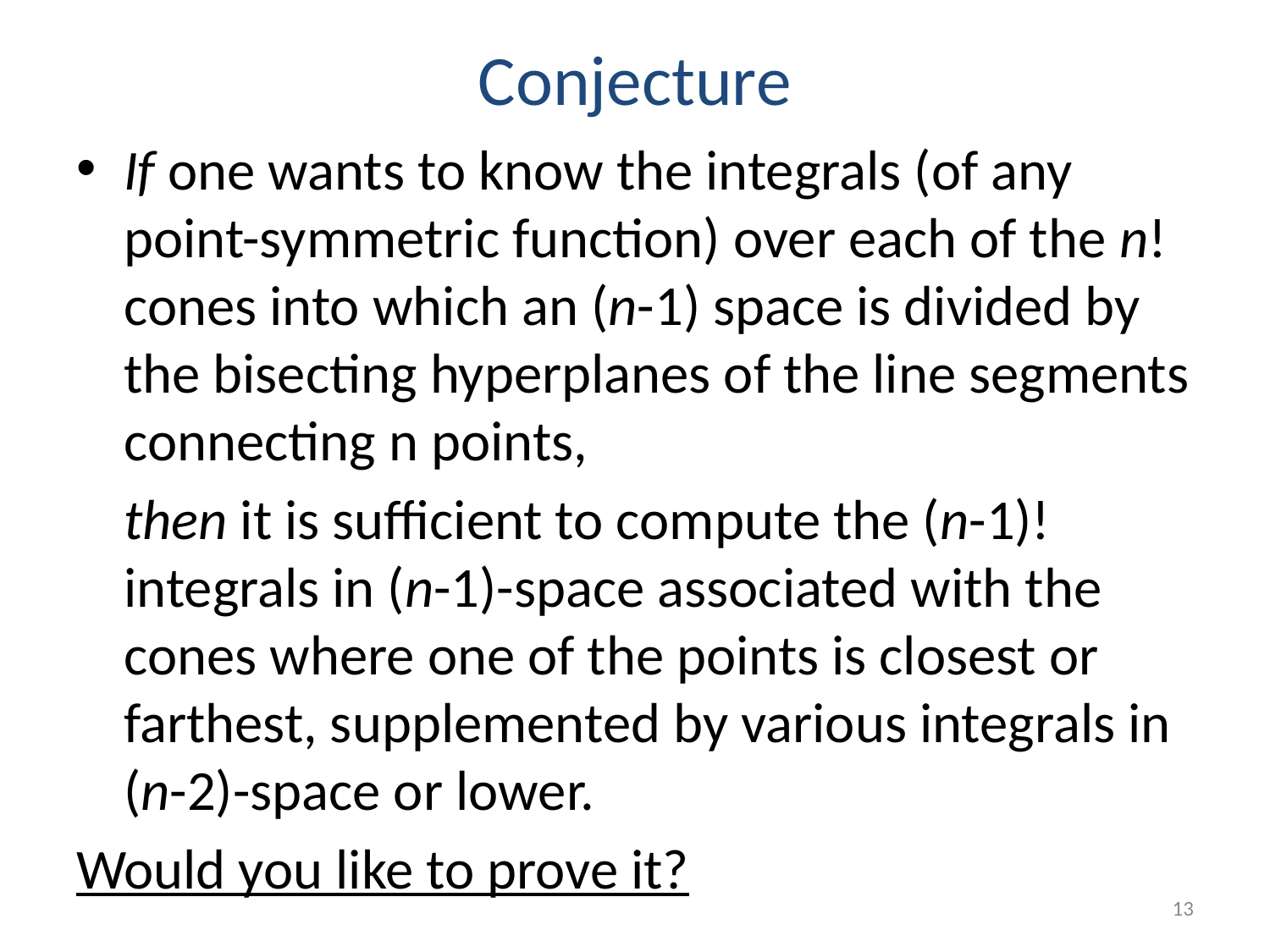

# Conjecture
If one wants to know the integrals (of any point-symmetric function) over each of the n! cones into which an (n-1) space is divided by the bisecting hyperplanes of the line segments connecting n points,
	then it is sufficient to compute the (n-1)! integrals in (n-1)-space associated with the cones where one of the points is closest or farthest, supplemented by various integrals in (n-2)-space or lower.
Would you like to prove it?

13